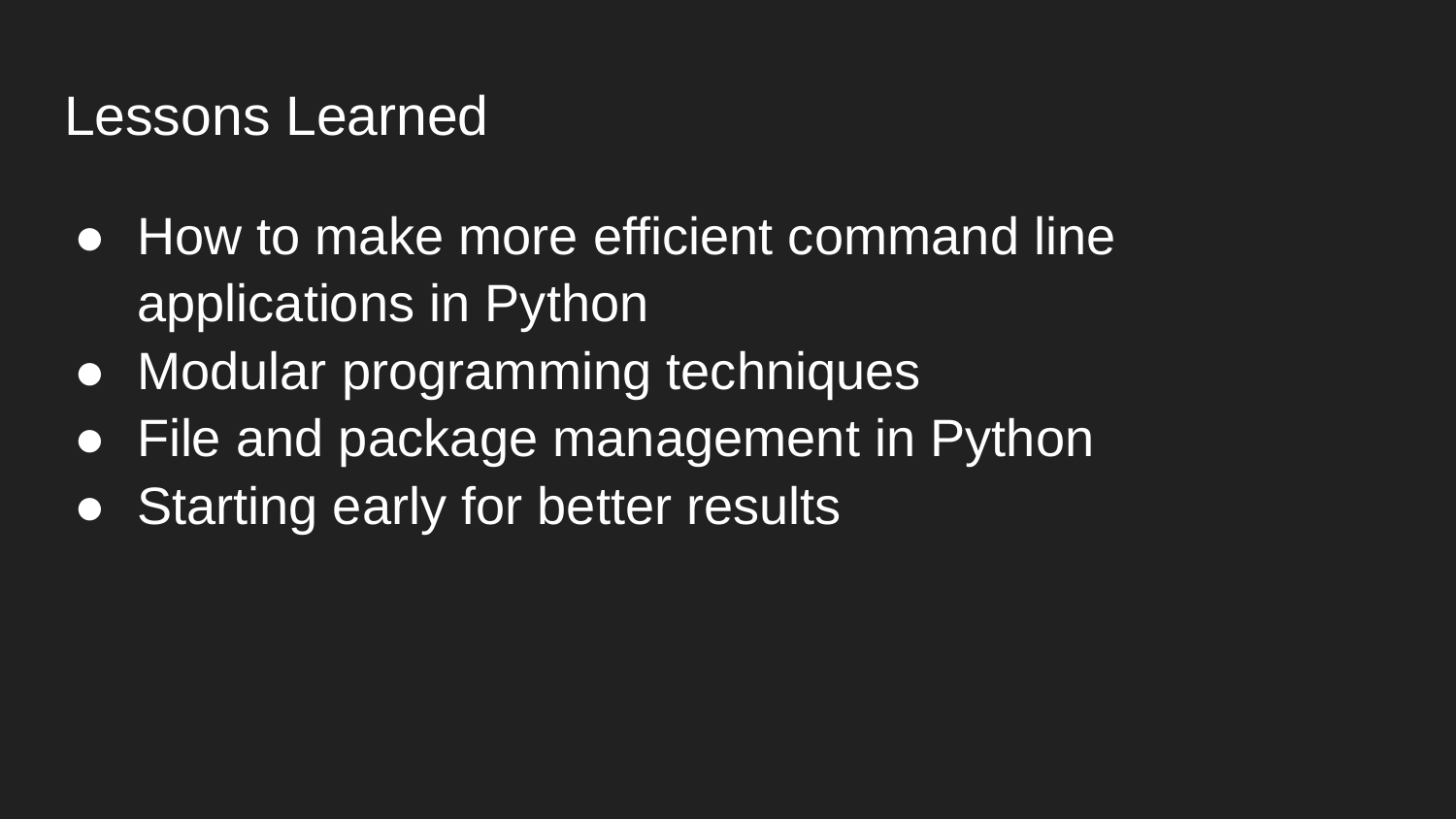

# Lessons Learned
How to make more efficient command line applications in Python
Modular programming techniques
File and package management in Python
Starting early for better results